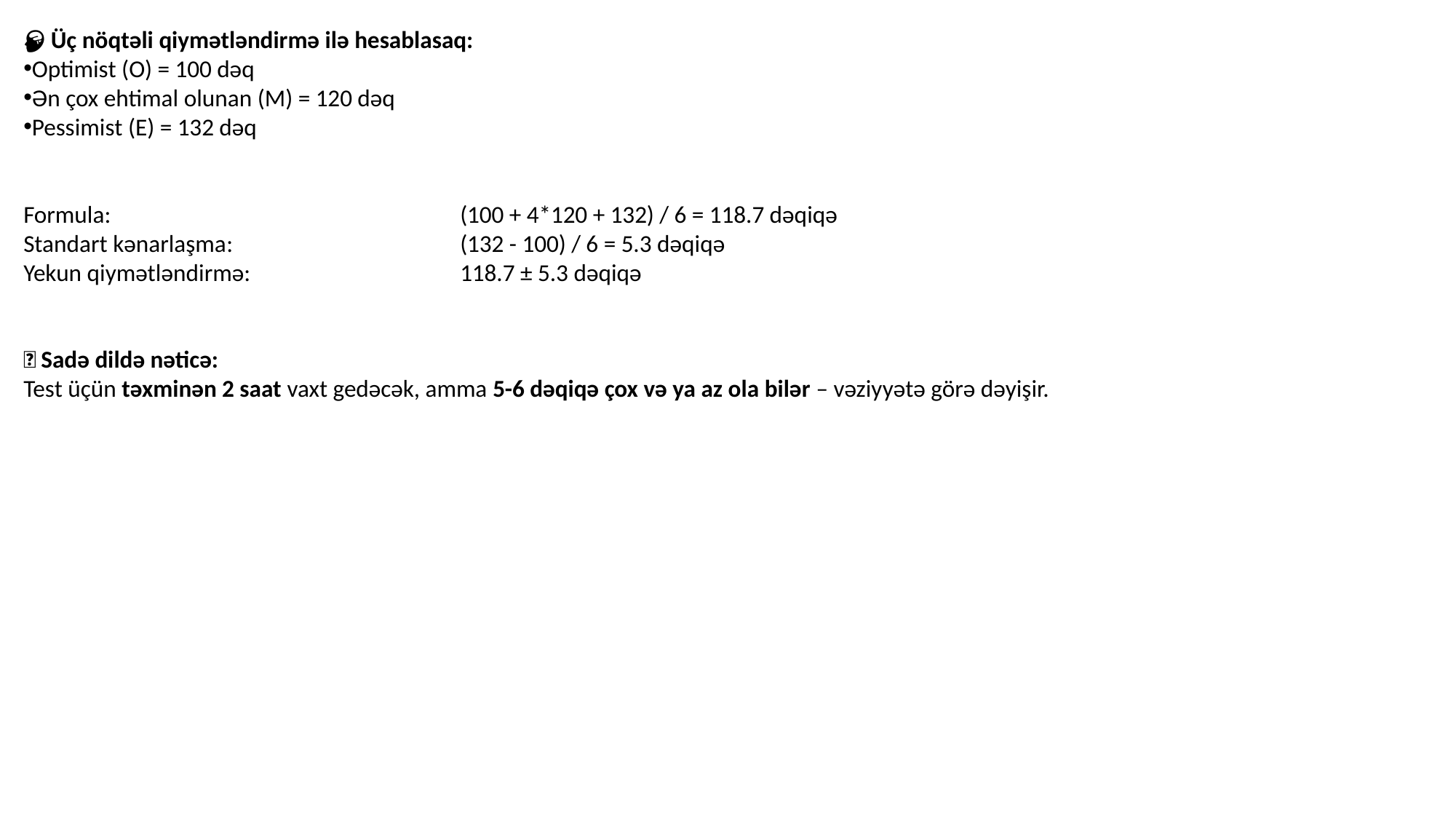

🧠 Üç nöqtəli qiymətləndirmə ilə hesablasaq:
Optimist (O) = 100 dəq
Ən çox ehtimal olunan (M) = 120 dəq
Pessimist (E) = 132 dəq

Formula: 				(100 + 4*120 + 132) / 6 = 118.7 dəqiqə
Standart kənarlaşma: 			(132 - 100) / 6 = 5.3 dəqiqə
Yekun qiymətləndirmə:		118.7 ± 5.3 dəqiqə

🧾 Sadə dildə nəticə:
Test üçün təxminən 2 saat vaxt gedəcək, amma 5-6 dəqiqə çox və ya az ola bilər – vəziyyətə görə dəyişir.